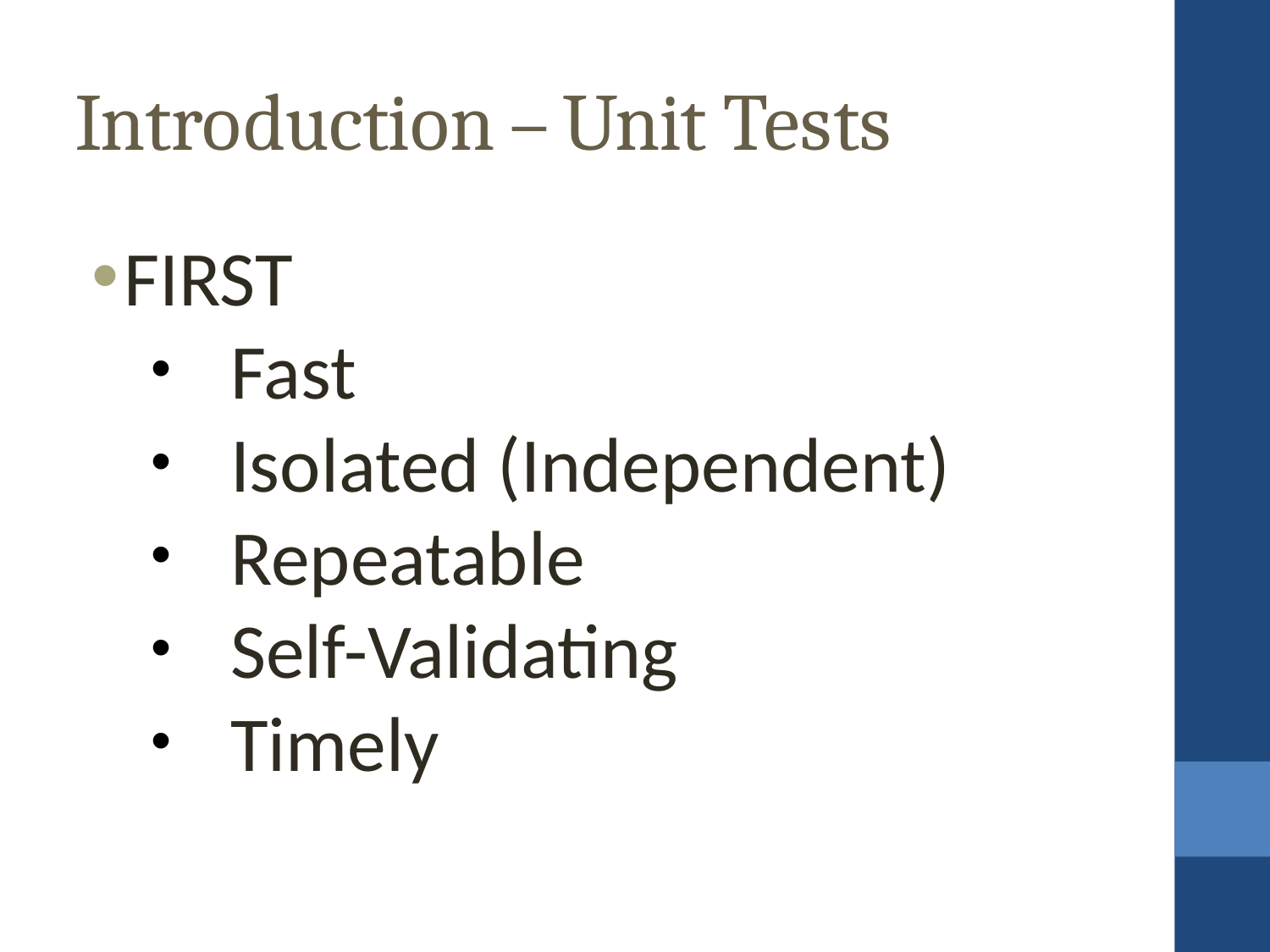

Introduction – Unit Tests
FIRST
Fast
Isolated (Independent)
Repeatable
Self-Validating
Timely